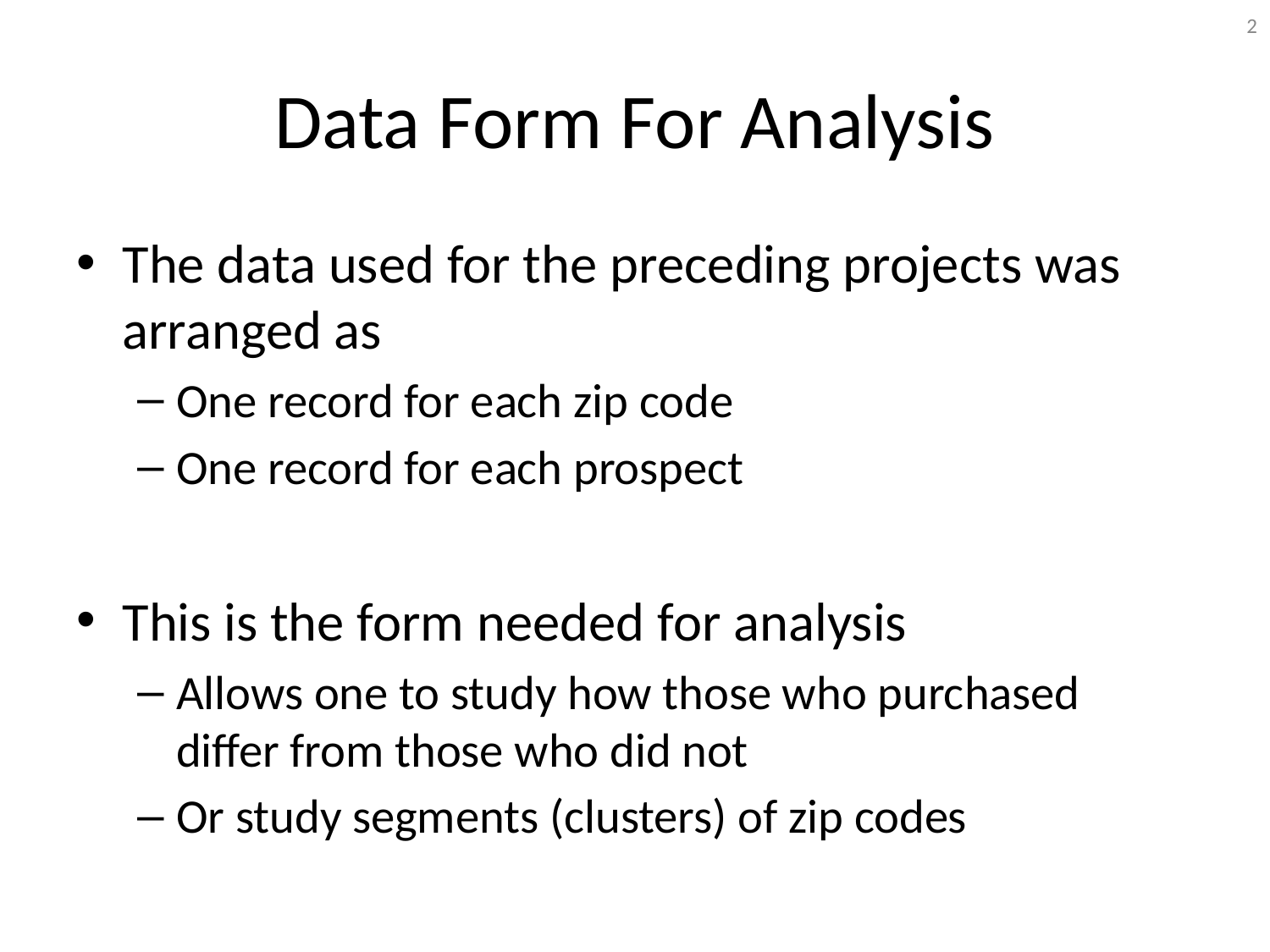

2
# Data Form For Analysis
The data used for the preceding projects was arranged as
One record for each zip code
One record for each prospect

This is the form needed for analysis
Allows one to study how those who purchased differ from those who did not
Or study segments (clusters) of zip codes